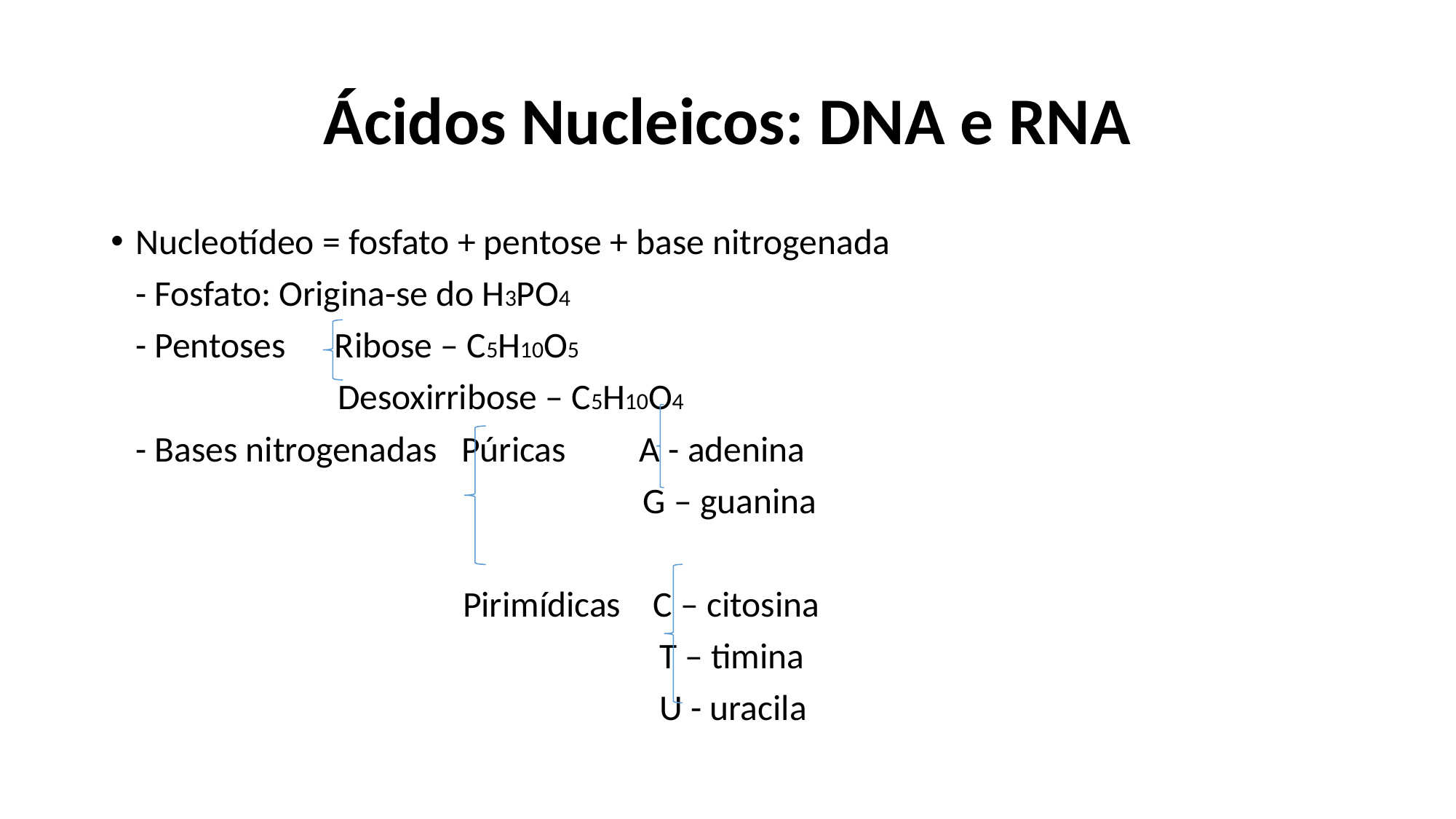

# Ácidos Nucleicos: DNA e RNA
Nucleotídeo = fosfato + pentose + base nitrogenada
   - Fosfato: Origina-se do H3PO4
   - Pentoses      Ribose – C5H10O5
                                           Desoxirribose – C5H10O4
   - Bases nitrogenadas   Púricas         A - adenina
                                                                 G – guanina

                                           Pirimídicas    C – citosina
                                                                   T – timina
                                                                   U - uracila